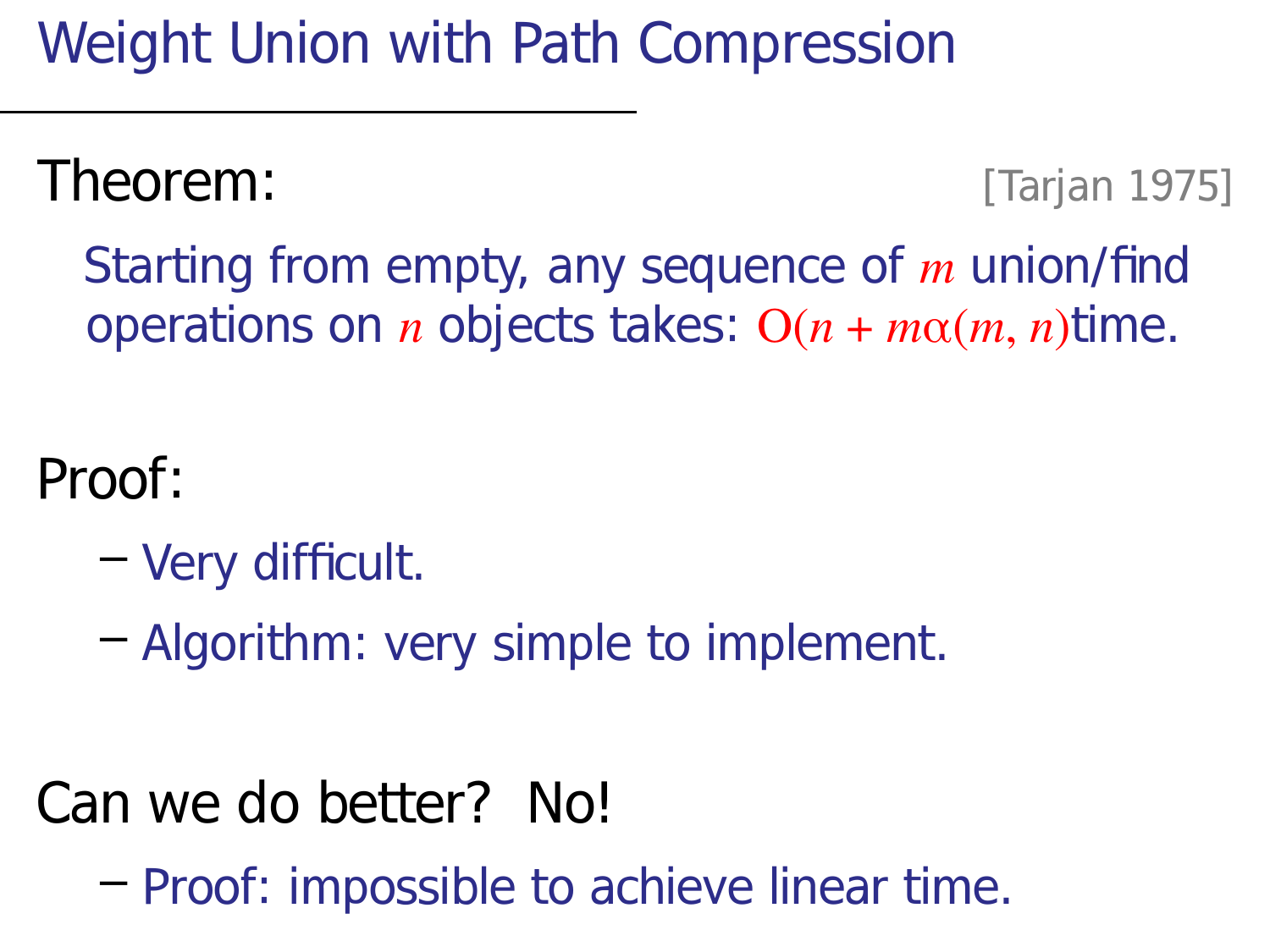

Weight Union with Path Compression
Theorem:                                        [Tarjan 1975]
Starting from empty, any sequence of m union/find operations on n objects takes: O(n + mα(m, n)time.

Proof:
 Very difficult.
 Algorithm: very simple to implement.

Can we do better?  No!
 Proof: impossible to achieve linear time.